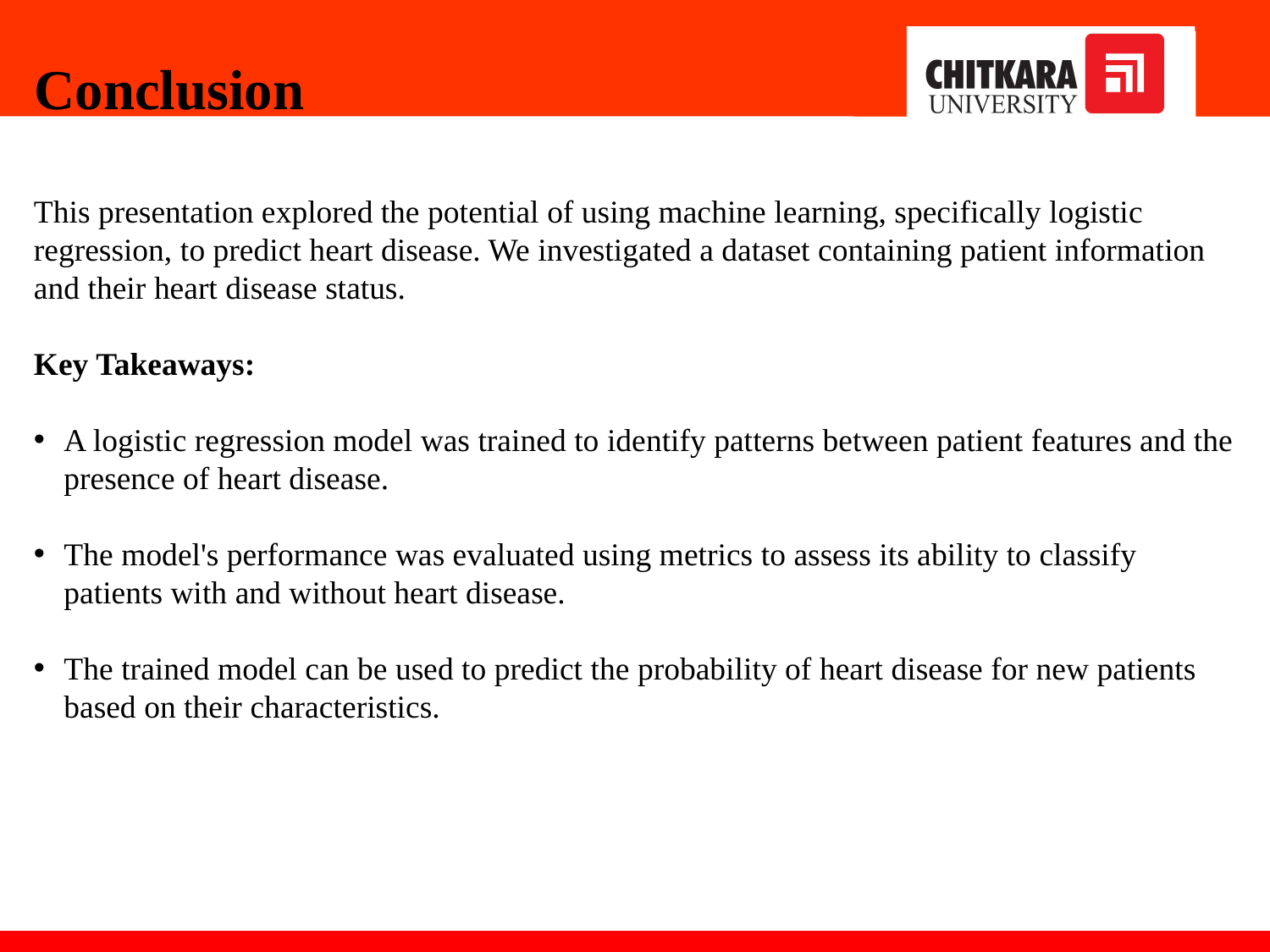

# Conclusion
This presentation explored the potential of using machine learning, specifically logistic regression, to predict heart disease. We investigated a dataset containing patient information and their heart disease status.

Key Takeaways:

A logistic regression model was trained to identify patterns between patient features and the presence of heart disease.

The model's performance was evaluated using metrics to assess its ability to classify patients with and without heart disease.

The trained model can be used to predict the probability of heart disease for new patients based on their characteristics.